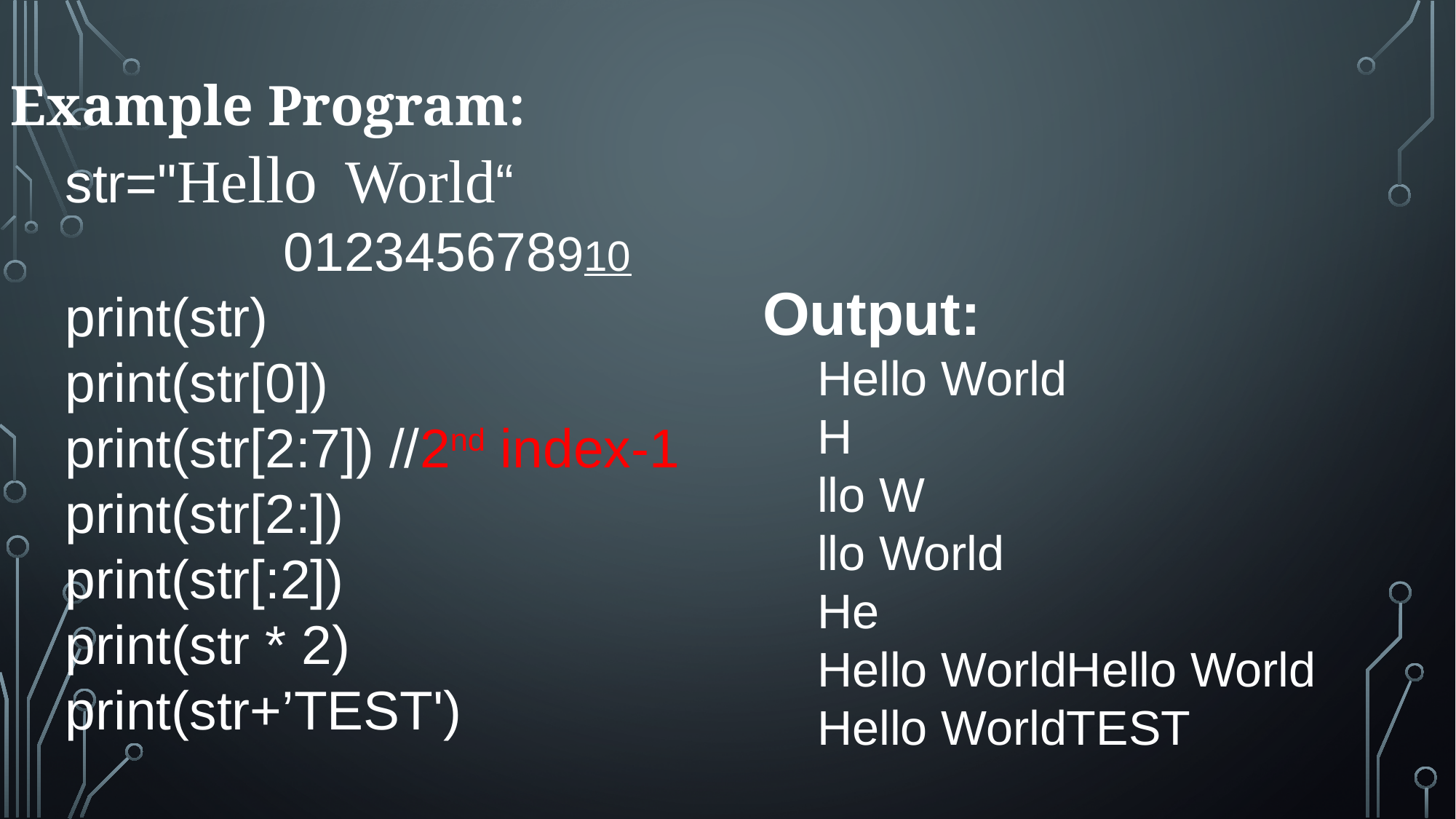

Example Program:
str="Hello  World“
		012345678910
print(str)
print(str[0])
print(str[2:7]) //2nd index-1
print(str[2:])
print(str[:2])
print(str * 2)
print(str+’TEST')

Output:
Hello World
H
llo W
llo World
He
Hello WorldHello World
Hello WorldTEST